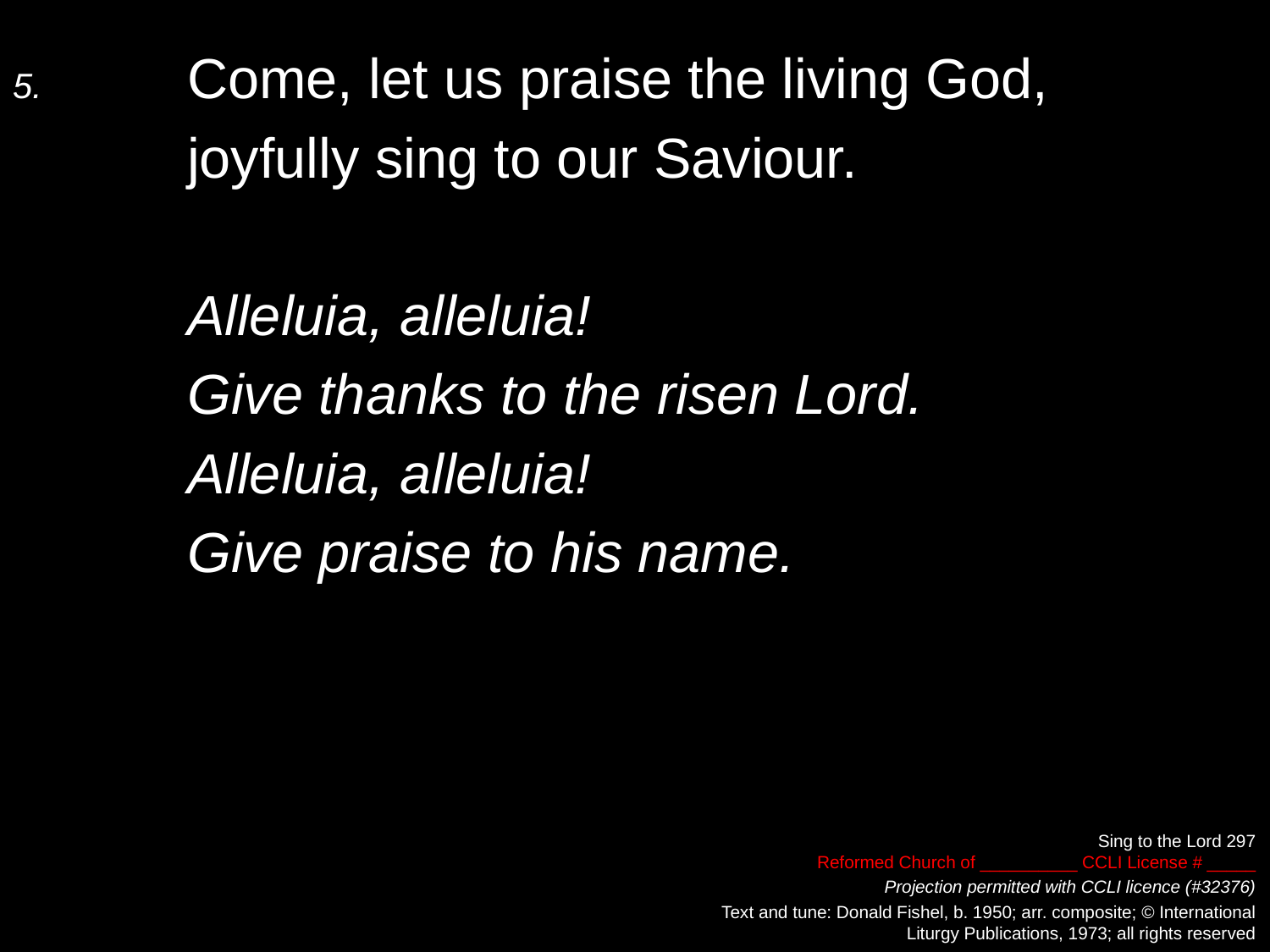

5.	Come, let us praise the living God,
	joyfully sing to our Saviour.

	Alleluia, alleluia!
	Give thanks to the risen Lord.
	Alleluia, alleluia!
	Give praise to his name.
Sing to the Lord 297
Reformed Church of __________ CCLI License # _____
Projection permitted with CCLI licence (#32376)
Text and tune: Donald Fishel, b. 1950; arr. composite; © International
Liturgy Publications, 1973; all rights reserved